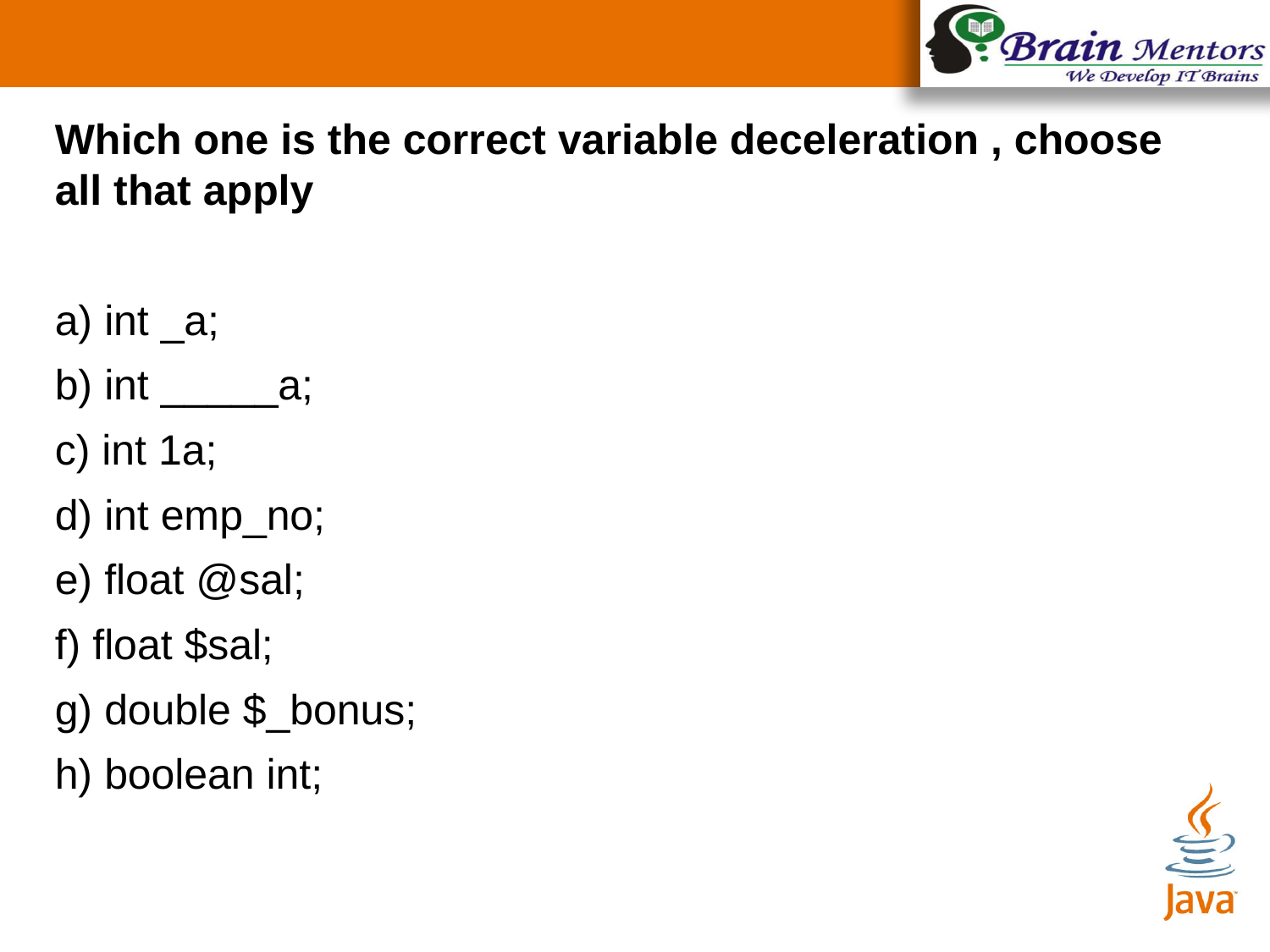

Which one is the correct variable deceleration , choose all that apply

a) int _a;
b) int _____a;
c) int 1a;
d) int emp_no;
e) float @sal;
f) float $sal;
g) double $_bonus;
h) boolean int;